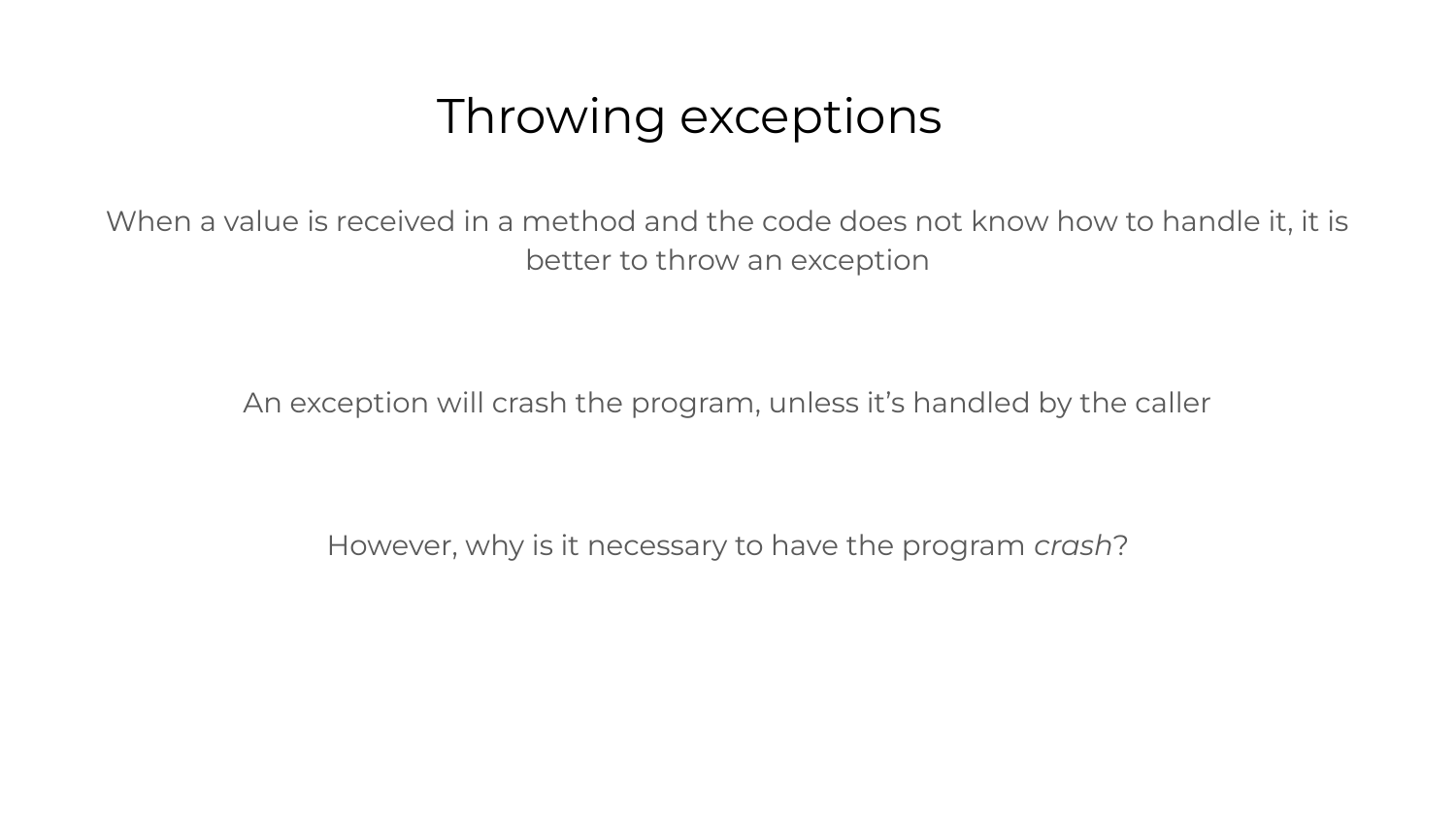

# Throwing exceptions
When a value is received in a method and the code does not know how to handle it, it is better to throw an exception

An exception will crash the program, unless it’s handled by the caller

However, why is it necessary to have the program crash?